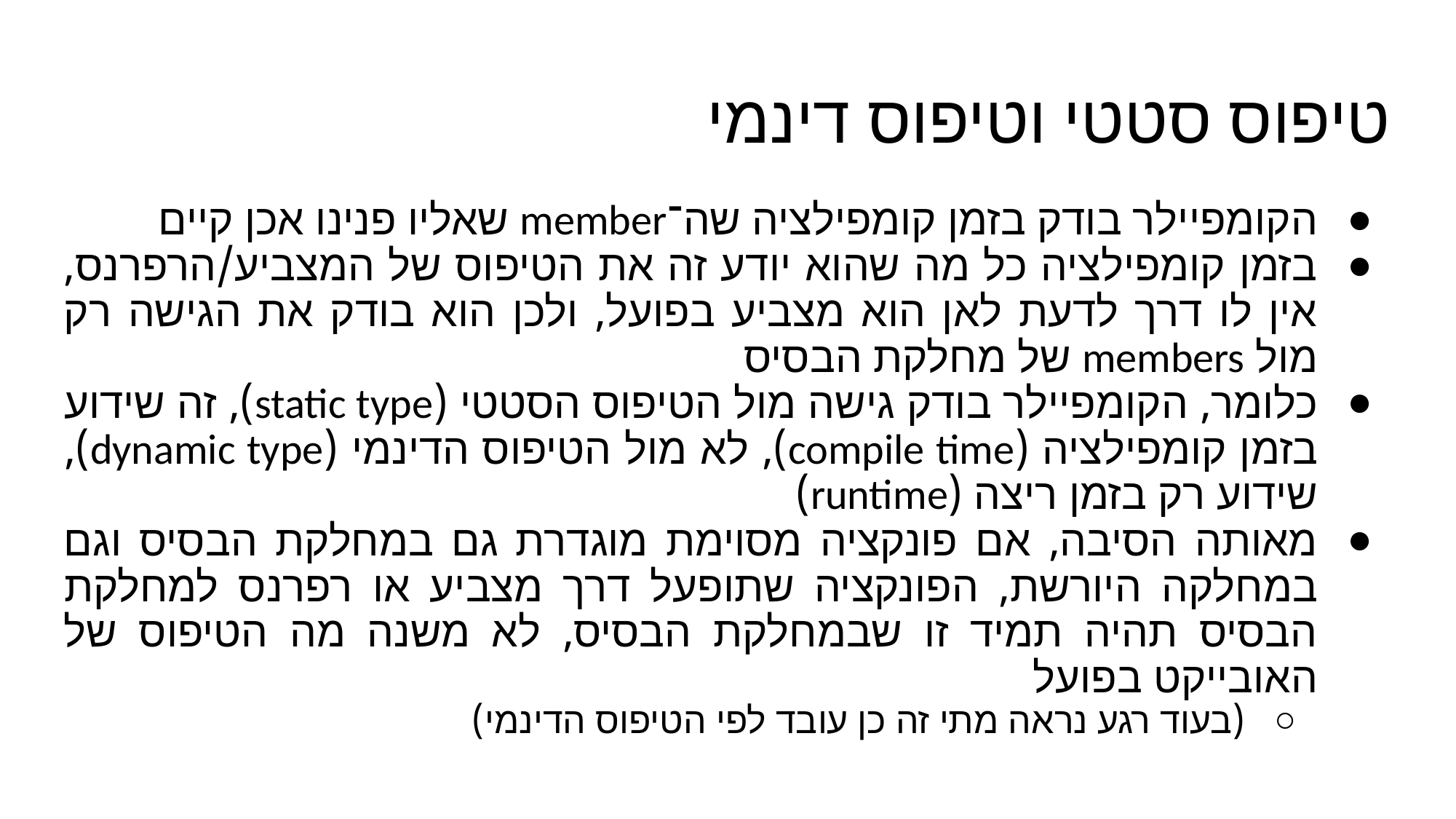

# טיפוס סטטי וטיפוס דינמי
הקומפיילר בודק בזמן קומפילציה שה־member שאליו פנינו אכן קיים
בזמן קומפילציה כל מה שהוא יודע זה את הטיפוס של המצביע/הרפרנס, אין לו דרך לדעת לאן הוא מצביע בפועל, ולכן הוא בודק את הגישה רק מול members של מחלקת הבסיס
כלומר, הקומפיילר בודק גישה מול הטיפוס הסטטי (static type), זה שידוע בזמן קומפילציה (compile time), לא מול הטיפוס הדינמי (dynamic type), שידוע רק בזמן ריצה (runtime)
מאותה הסיבה, אם פונקציה מסוימת מוגדרת גם במחלקת הבסיס וגם במחלקה היורשת, הפונקציה שתופעל דרך מצביע או רפרנס למחלקת הבסיס תהיה תמיד זו שבמחלקת הבסיס, לא משנה מה הטיפוס של האובייקט בפועל
(בעוד רגע נראה מתי זה כן עובד לפי הטיפוס הדינמי)